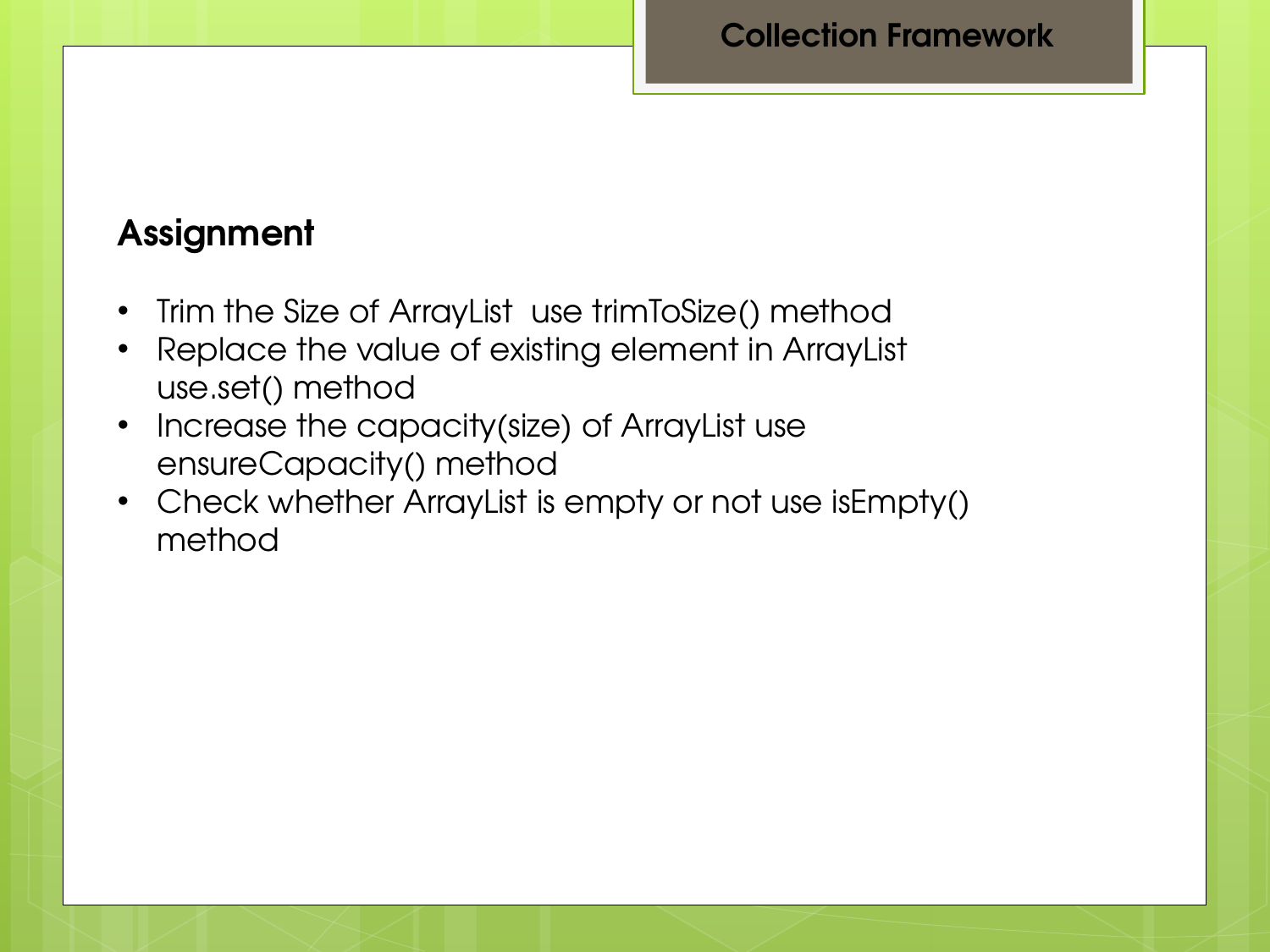

Collection Framework

Assignment

Trim the Size of ArrayList  use trimToSize() method
Replace the value of existing element in ArrayList use.set() method
Increase the capacity(size) of ArrayList use ensureCapacity() method
Check whether ArrayList is empty or not use isEmpty() method